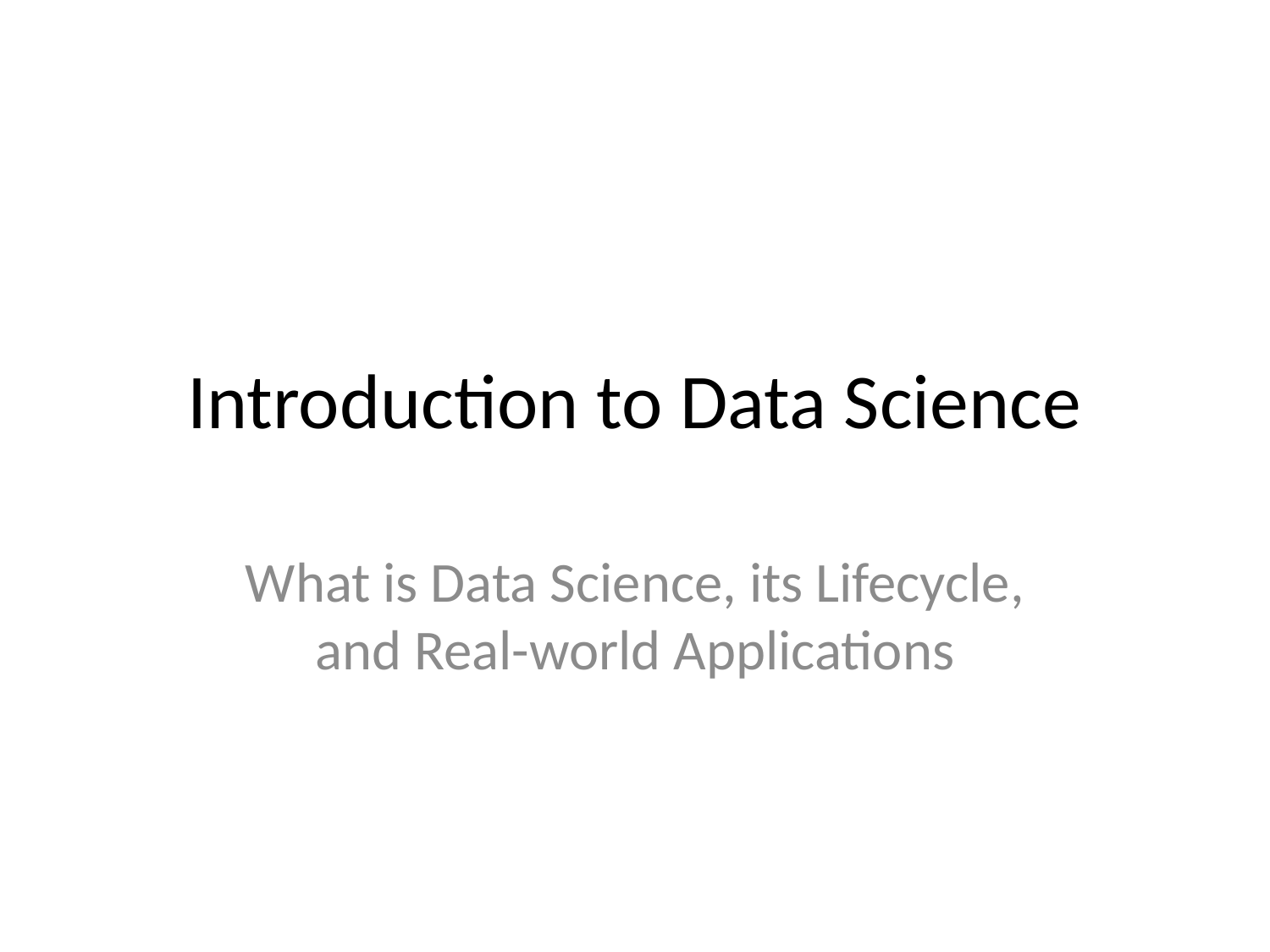

# Introduction to Data Science
What is Data Science, its Lifecycle, and Real-world Applications